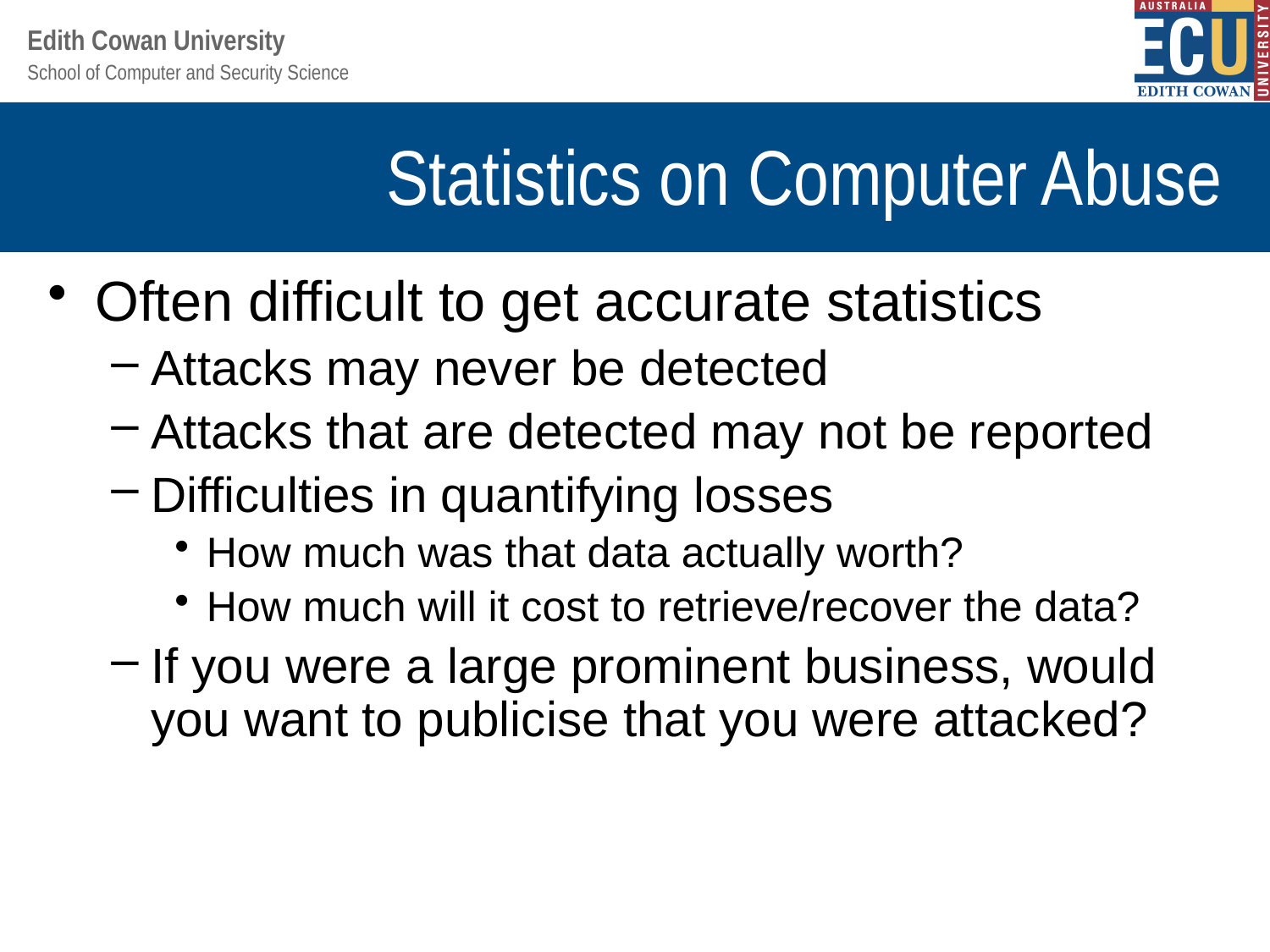

# Statistics on Computer Abuse
Often difficult to get accurate statistics
Attacks may never be detected
Attacks that are detected may not be reported
Difficulties in quantifying losses
How much was that data actually worth?
How much will it cost to retrieve/recover the data?
If you were a large prominent business, would you want to publicise that you were attacked?